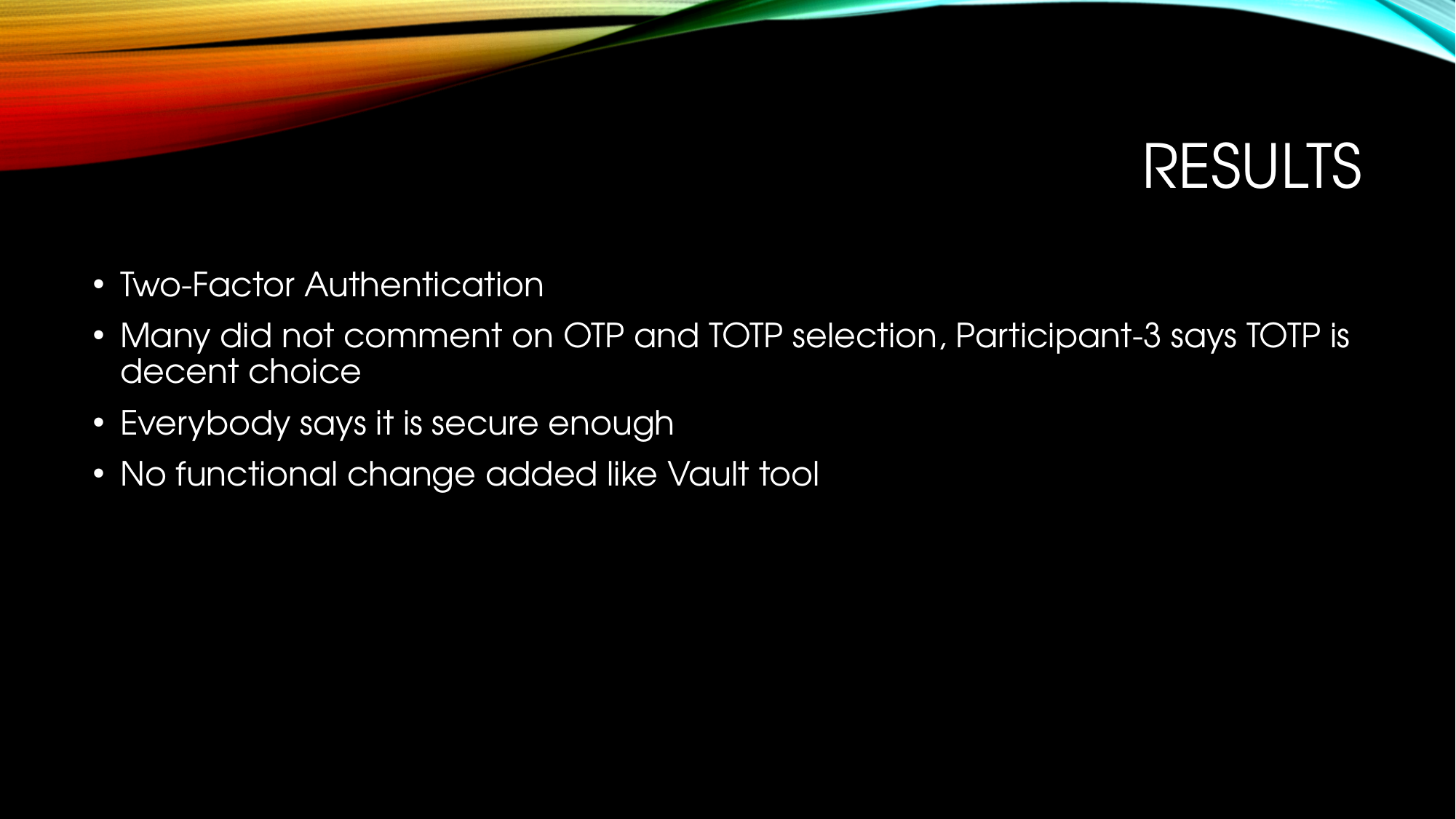

# Results
Two-Factor Authentication
Many did not comment on OTP and TOTP selection, Participant-3 says TOTP is decent choice
Everybody says it is secure enough
No functional change added like Vault tool